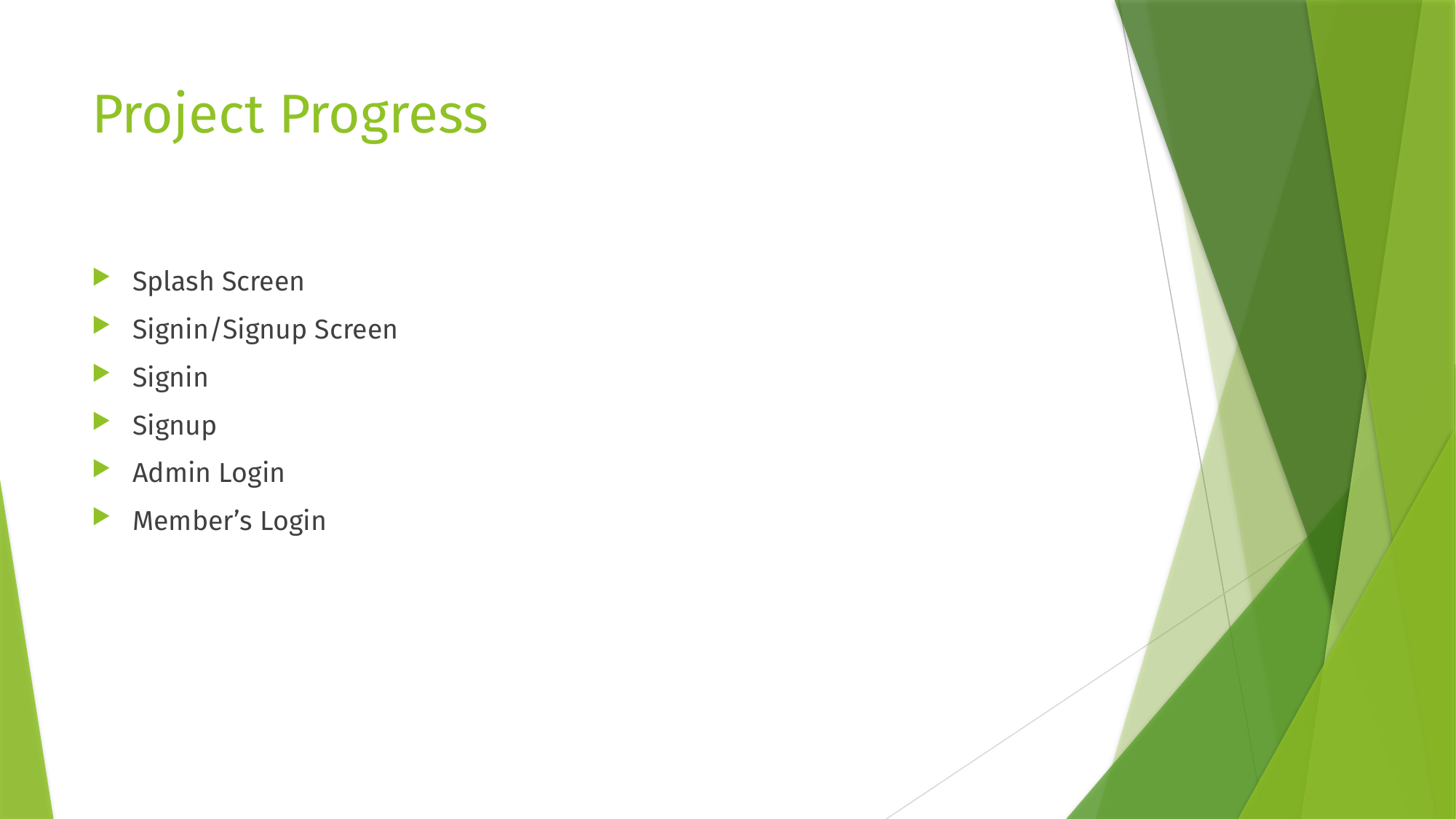

# Project Progress
Splash Screen
Signin/Signup Screen
Signin
Signup
Admin Login
Member’s Login